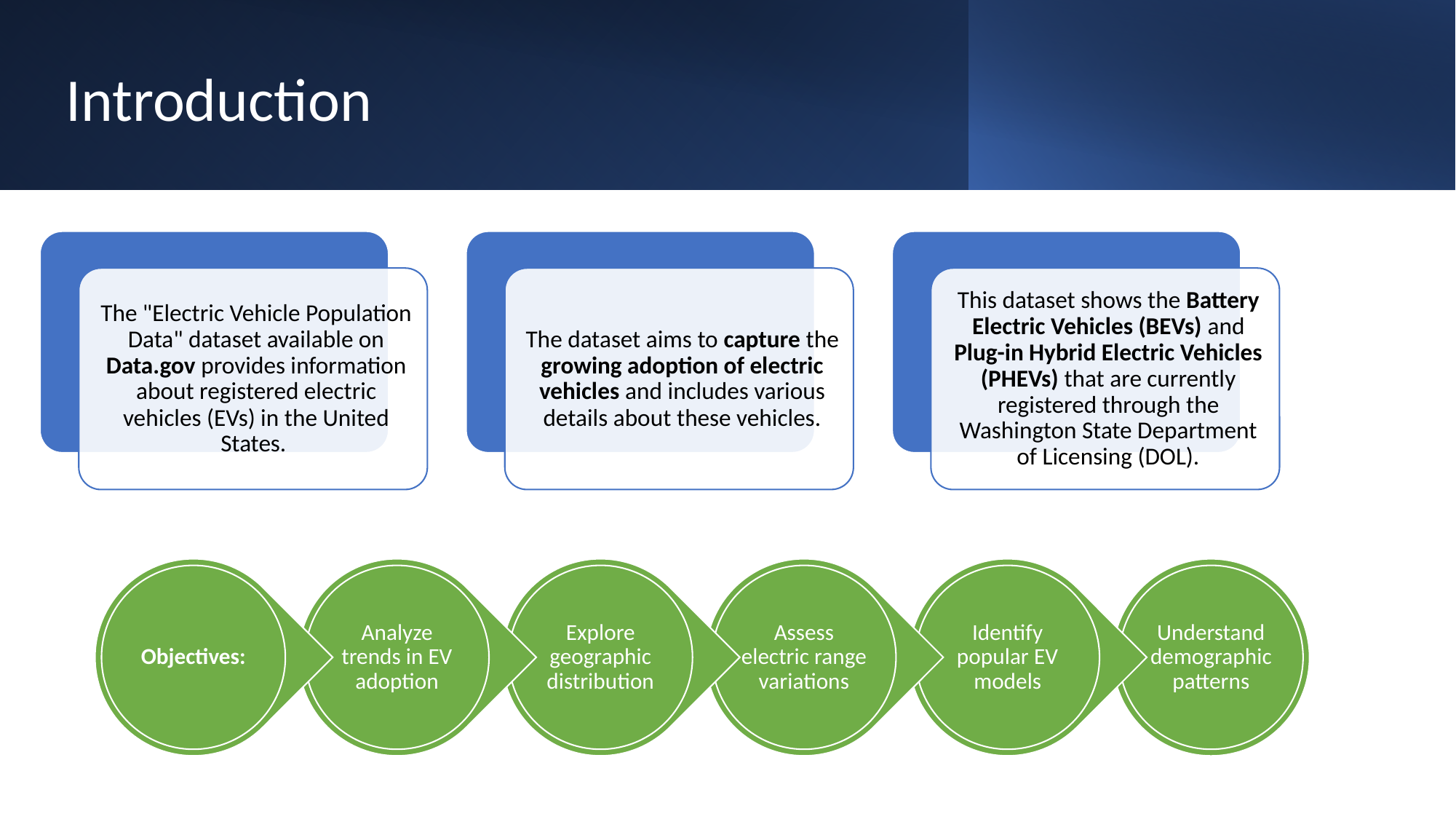

# Introduction
The "Electric Vehicle Population Data" dataset available on Data.gov provides information about registered electric vehicles (EVs) in the United States.
The dataset aims to capture the growing adoption of electric vehicles and includes various details about these vehicles.
This dataset shows the Battery Electric Vehicles (BEVs) and Plug-in Hybrid Electric Vehicles (PHEVs) that are currently registered through the Washington State Department of Licensing (DOL).
Understand demographic patterns
Identify popular EV models
Assess electric range variations
Explore geographic distribution
Analyze trends in EV adoption
Objectives: